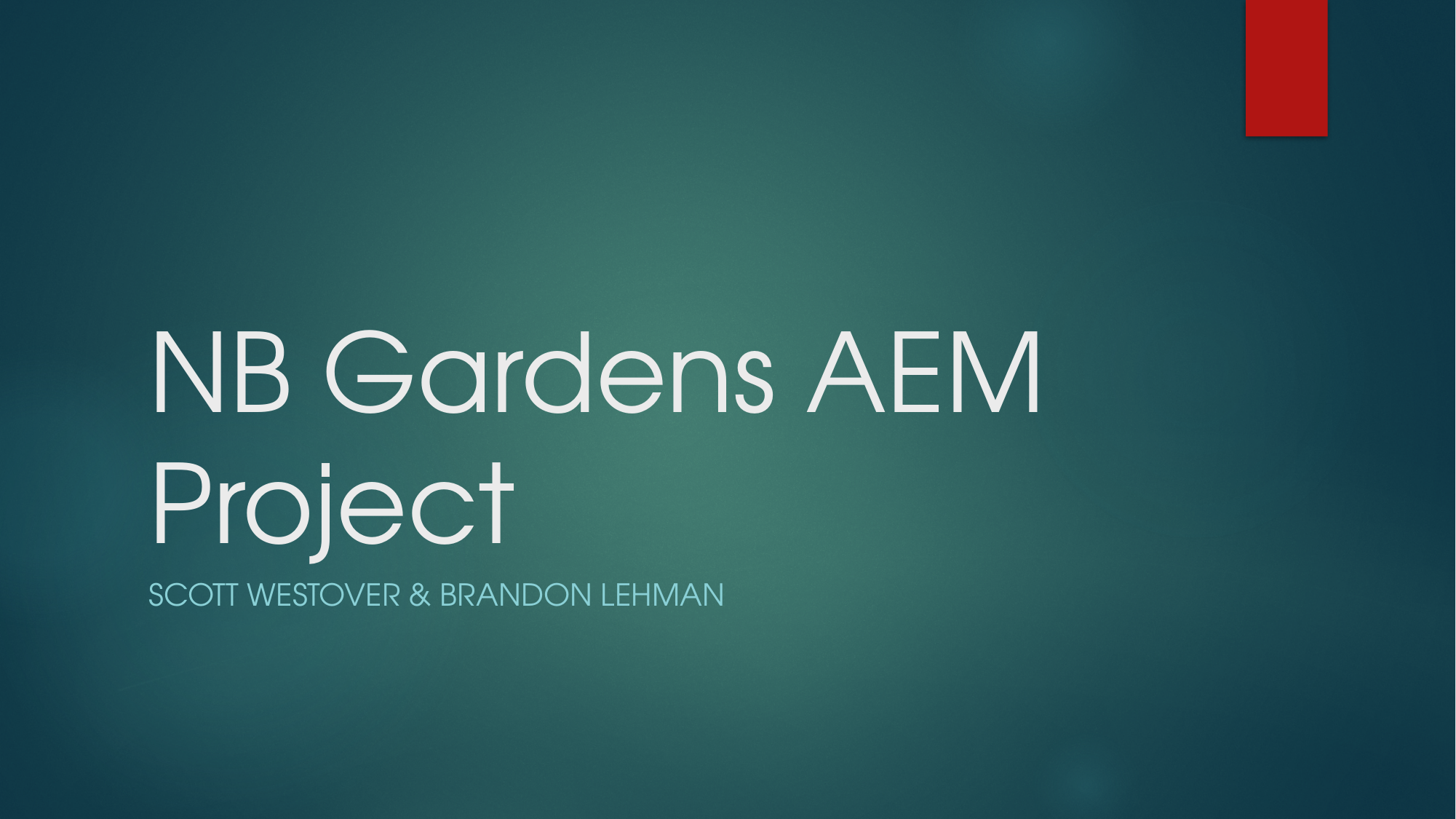

# NB Gardens AEM Project
Scott westover & Brandon lehman